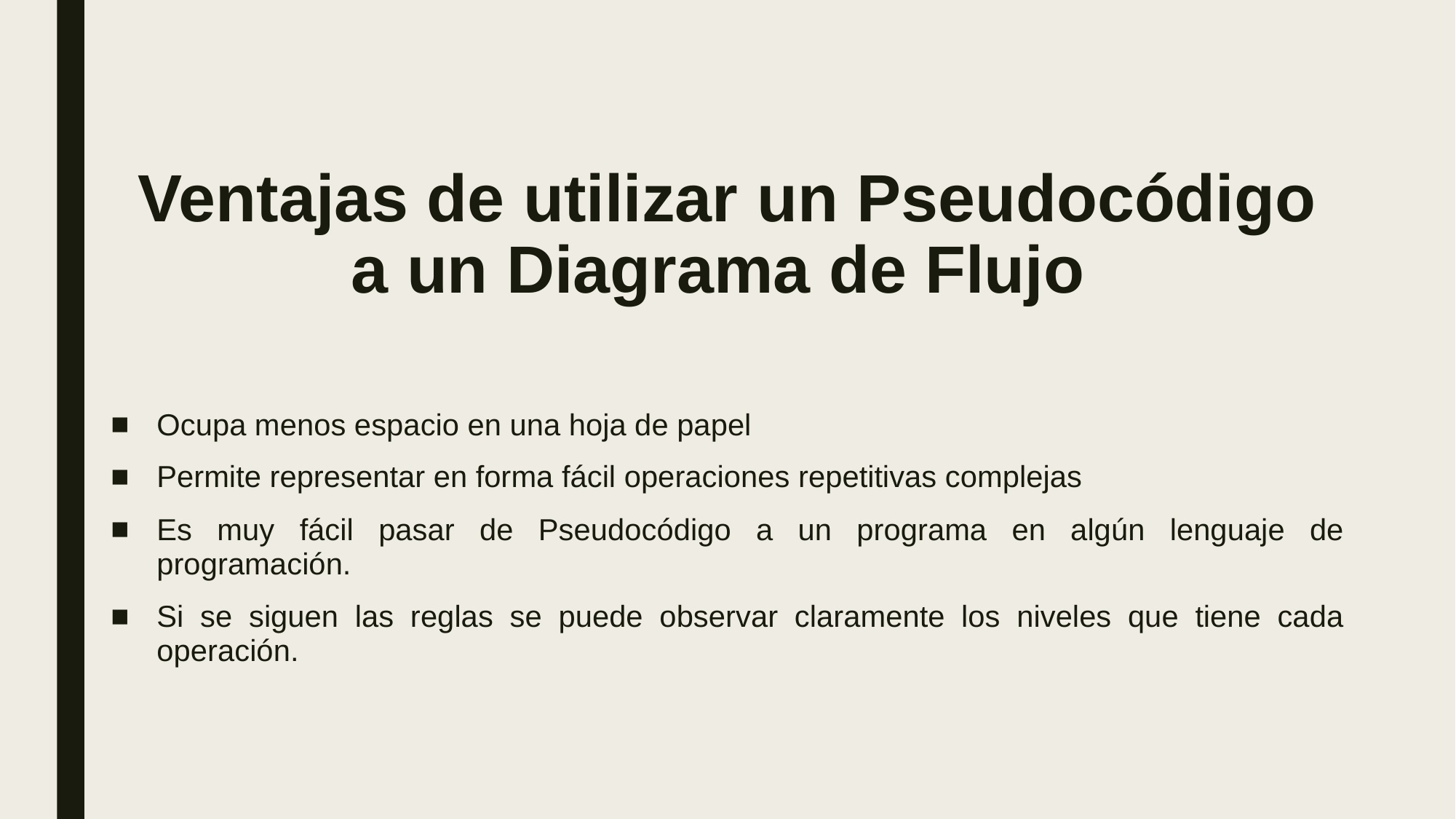

# Ventajas de utilizar un Pseudocódigo a un Diagrama de Flujo
Ocupa menos espacio en una hoja de papel
Permite representar en forma fácil operaciones repetitivas complejas
Es muy fácil pasar de Pseudocódigo a un programa en algún lenguaje de programación.
Si se siguen las reglas se puede observar claramente los niveles que tiene cada operación.